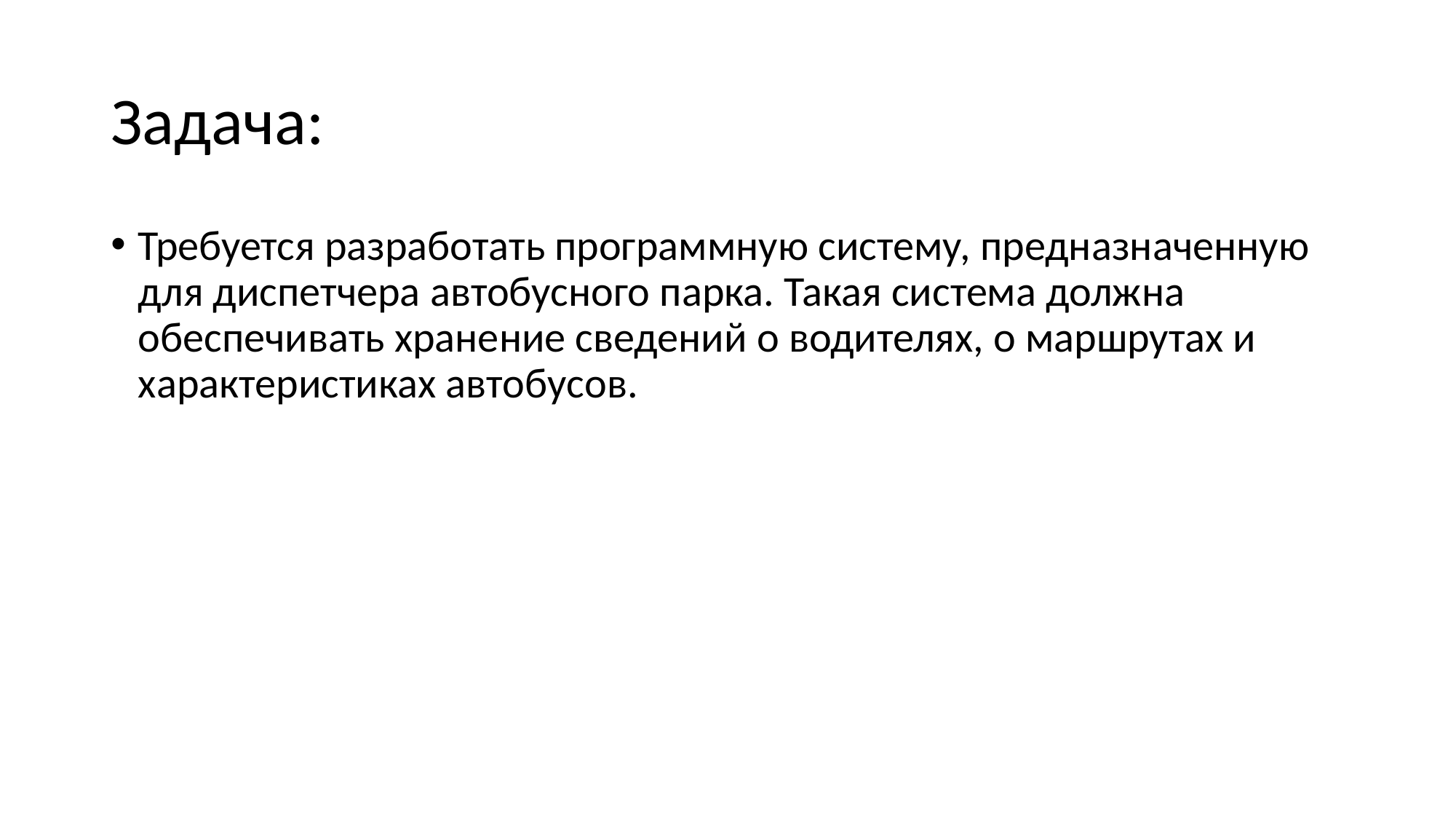

# Задача:
Требуется разработать программную систему, предназначенную для диспетчера автобусного парка. Такая система должна обеспечивать хранение сведений о водителях, о маршрутах и характеристиках автобусов.